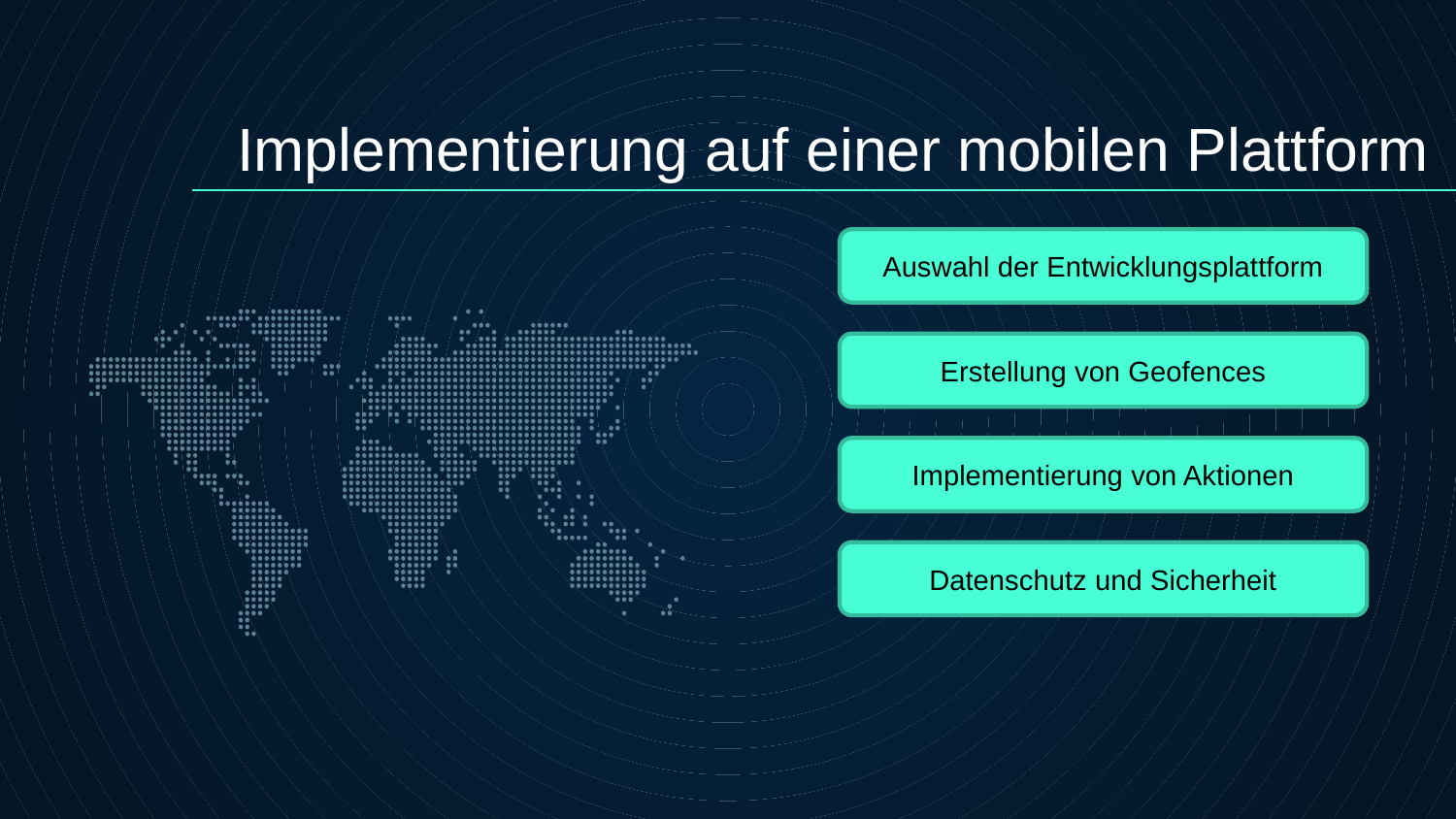

Implementierung auf einer mobilen Plattform
Auswahl der Entwicklungsplattform

Erstellung von Geofences
Implementierung von Aktionen
Datenschutz und Sicherheit